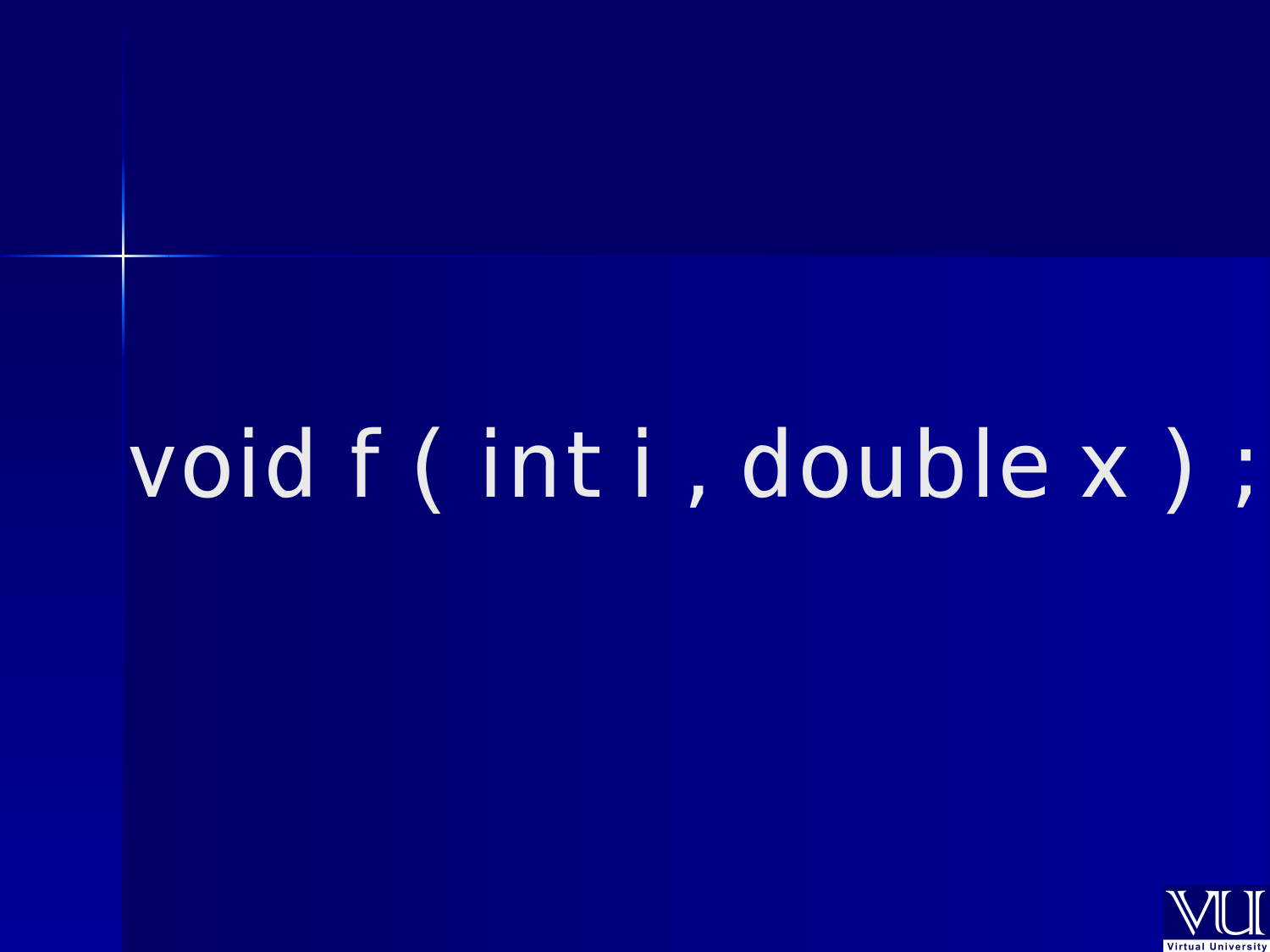

# void f ( int i , double x ) ;